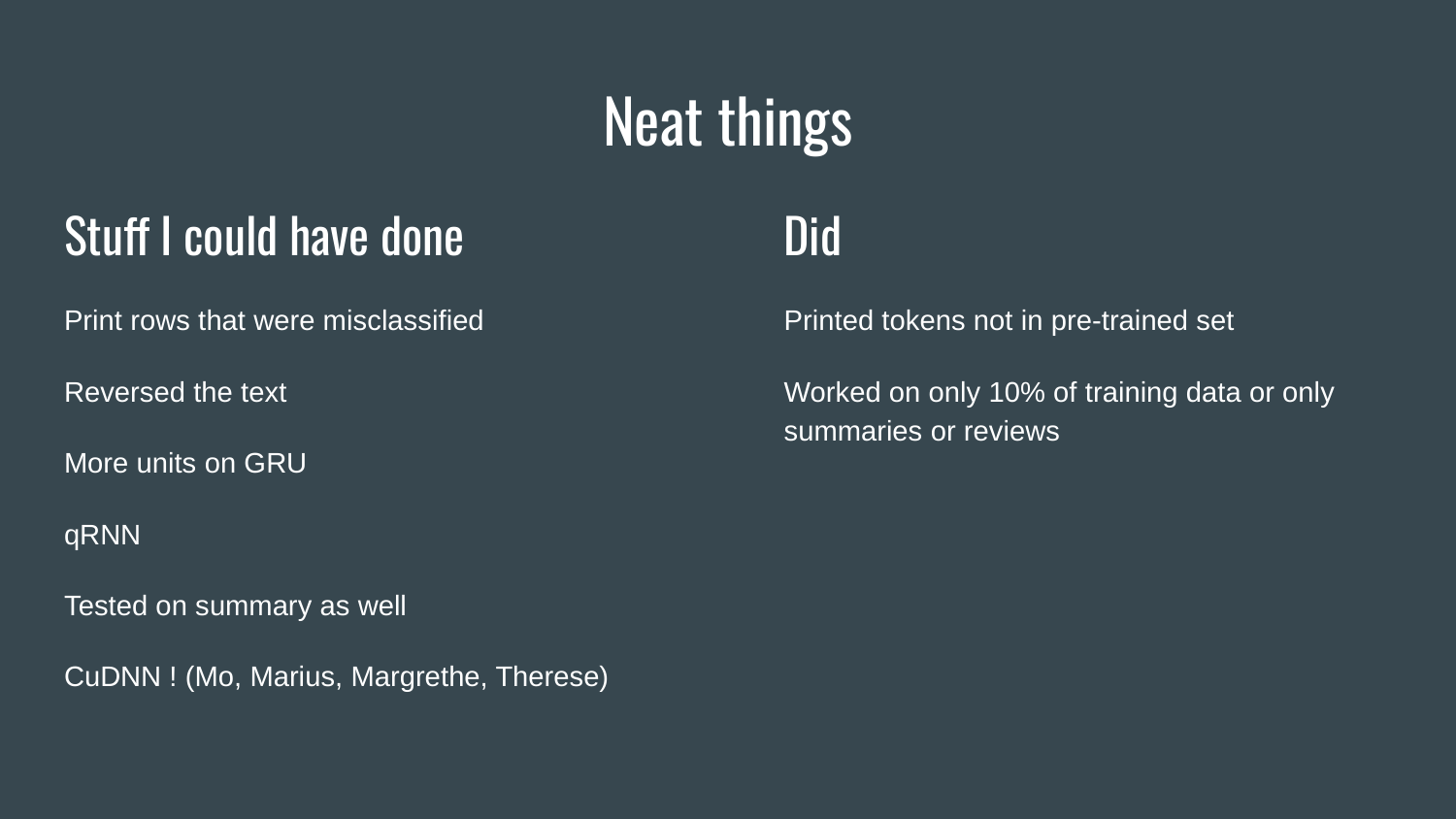

# Neat things
Stuff I could have done
Print rows that were misclassified
Reversed the text
More units on GRU
qRNN
Tested on summary as well
CuDNN ! (Mo, Marius, Margrethe, Therese)

Did
Printed tokens not in pre-trained set
Worked on only 10% of training data or only summaries or reviews